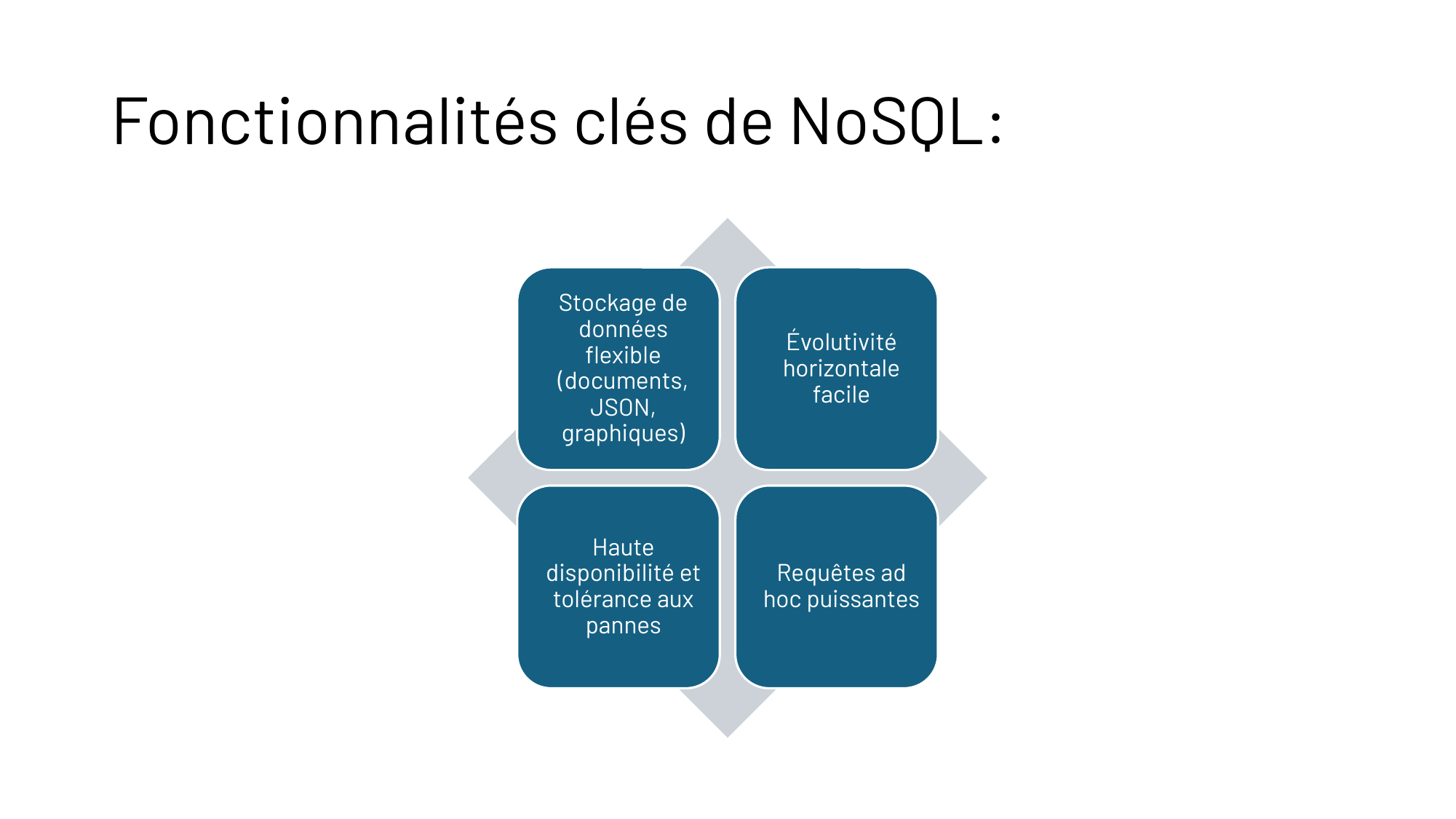

# Fonctionnalités clés de NoSQL:
Stockage de données flexible (documents, JSON, graphiques)
Évolutivité horizontale facile
Haute disponibilité et tolérance aux pannes
Requêtes ad hoc puissantes